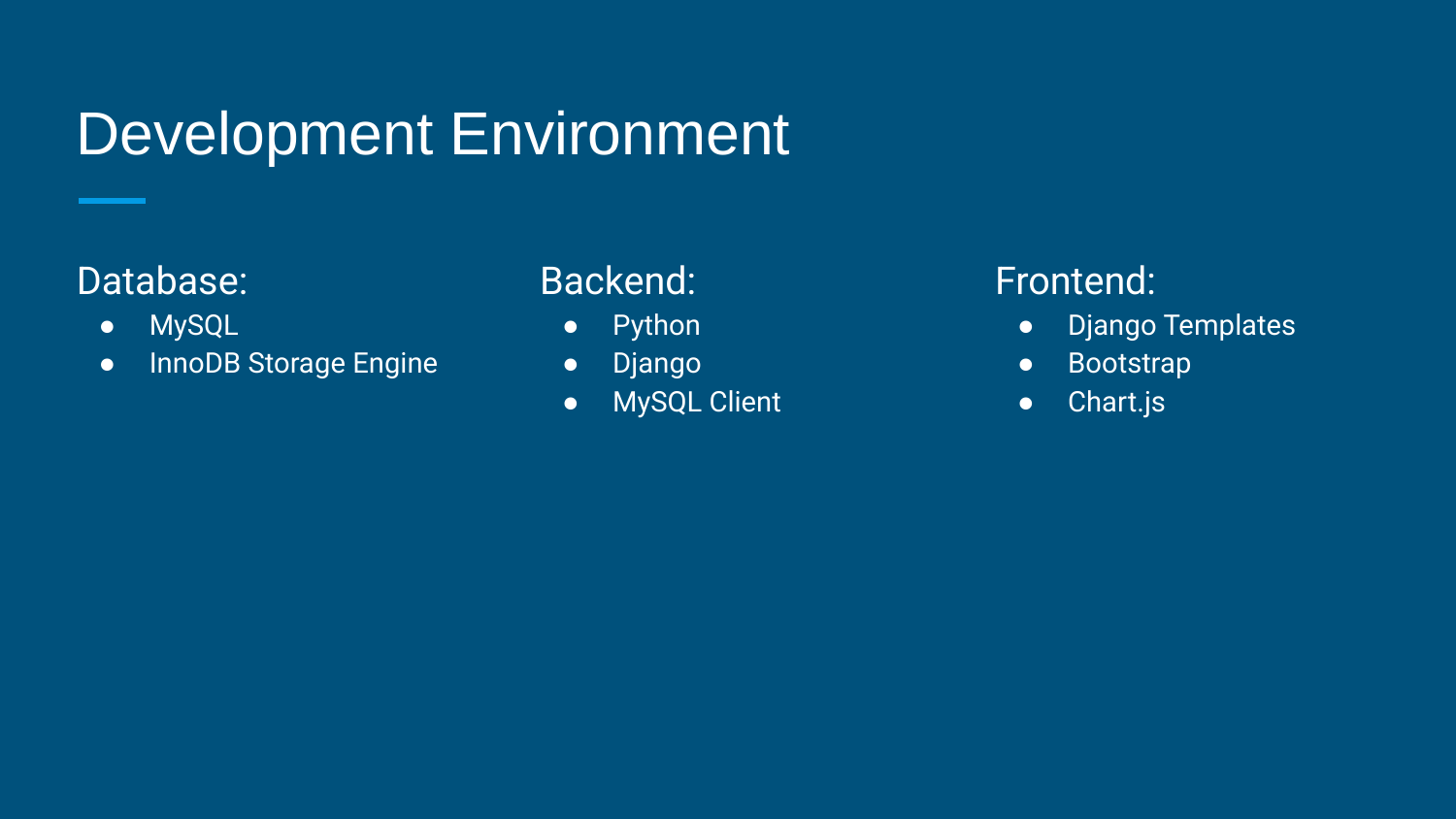

# Development Environment
Database:
MySQL
InnoDB Storage Engine
Backend:
Python
Django
MySQL Client

Frontend:
Django Templates
Bootstrap
Chart.js